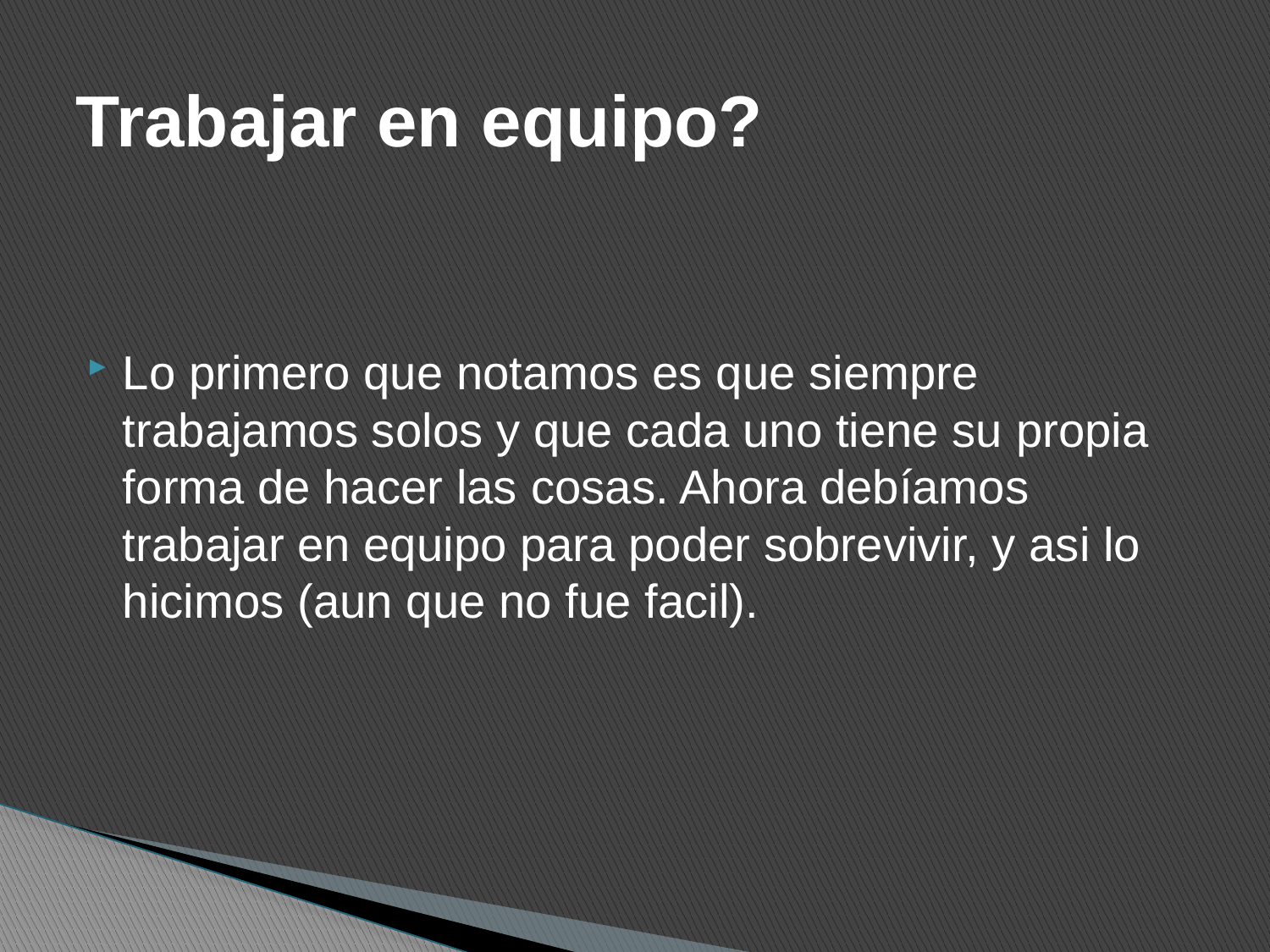

# Trabajar en equipo?
Lo primero que notamos es que siempre trabajamos solos y que cada uno tiene su propia forma de hacer las cosas. Ahora debíamos trabajar en equipo para poder sobrevivir, y asi lo hicimos (aun que no fue facil).